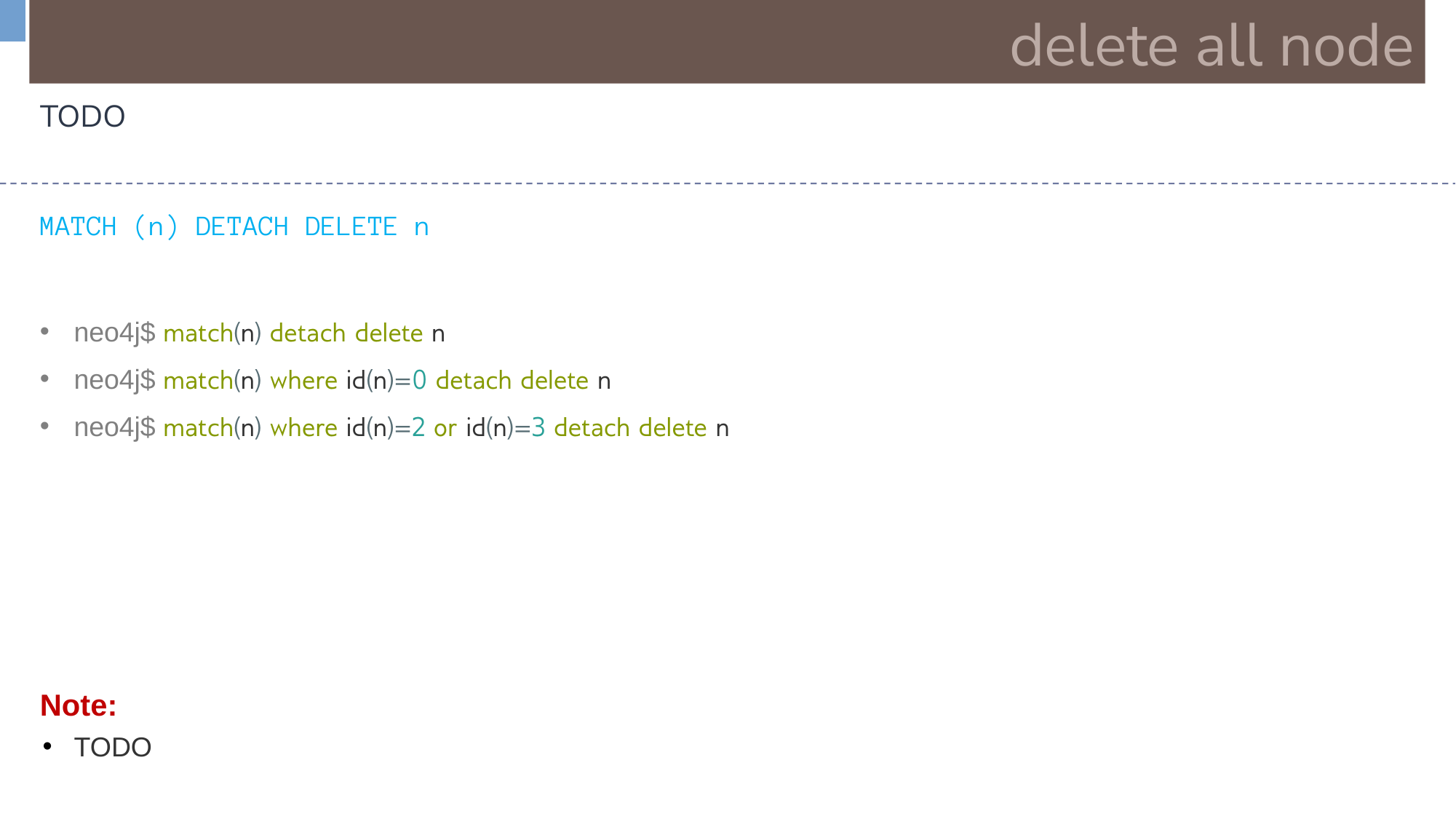

delete all node
TODO

MATCH (n) DETACH DELETE n
neo4j$ match(n) detach delete n

neo4j$ match(n) where id(n)=0 detach delete n

neo4j$ match(n) where id(n)=2 or id(n)=3 detach delete n
Note:

TODO